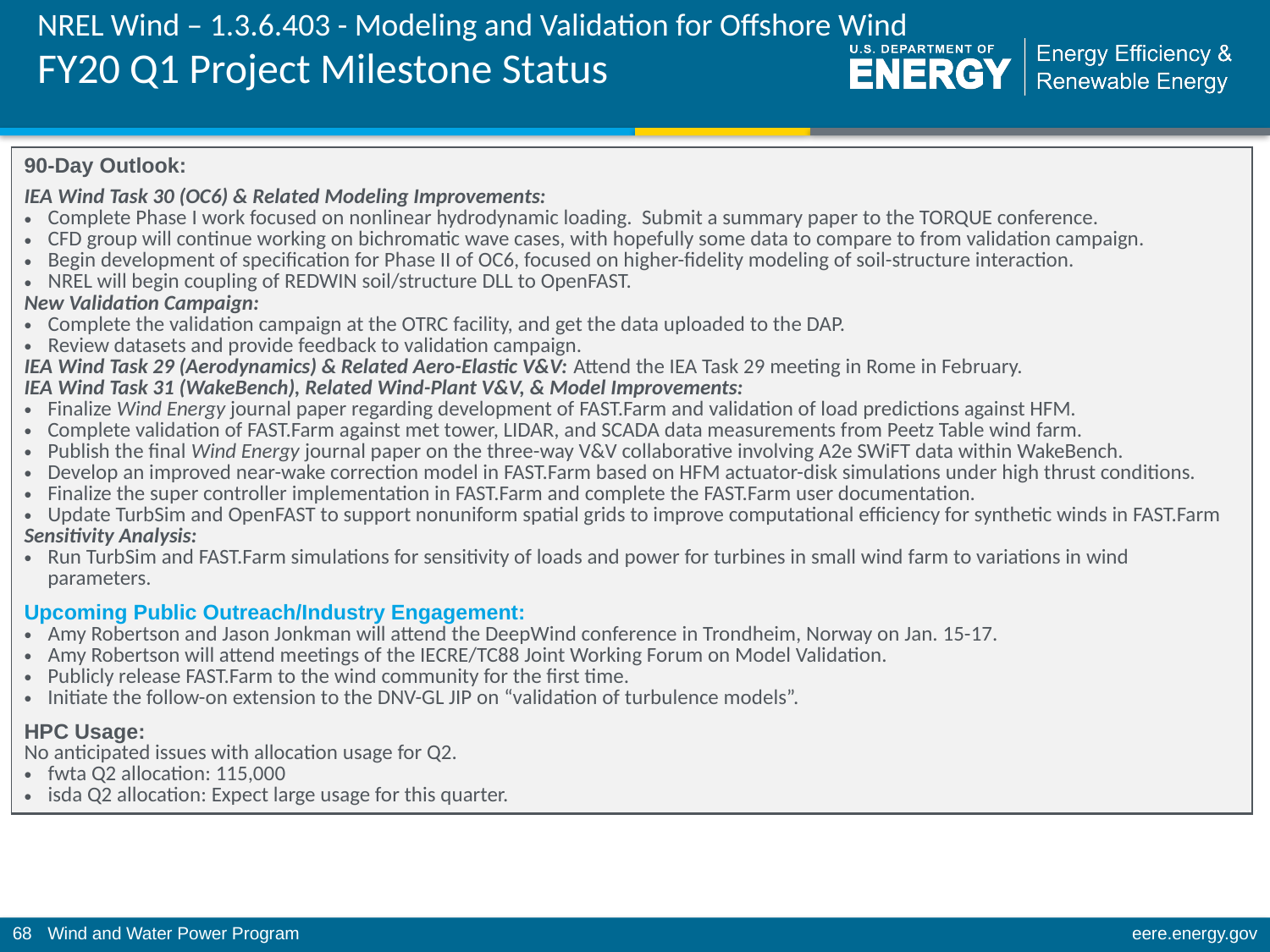

# NREL Wind – 1.3.6.403 - Modeling and Validation for Offshore Wind FY20 Q1 Project Milestone Status

| 90-Day Outlook: IEA Wind Task 30 (OC6) & Related Modeling Improvements: Complete Phase I work focused on nonlinear hydrodynamic loading. Submit a summary paper to the TORQUE conference. CFD group will continue working on bichromatic wave cases, with hopefully some data to compare to from validation campaign. Begin development of specification for Phase II of OC6, focused on higher-fidelity modeling of soil-structure interaction. NREL will begin coupling of REDWIN soil/structure DLL to OpenFAST. New Validation Campaign: Complete the validation campaign at the OTRC facility, and get the data uploaded to the DAP. Review datasets and provide feedback to validation campaign. IEA Wind Task 29 (Aerodynamics) & Related Aero-Elastic V&V: Attend the IEA Task 29 meeting in Rome in February. IEA Wind Task 31 (WakeBench), Related Wind-Plant V&V, & Model Improvements: Finalize Wind Energy journal paper regarding development of FAST.Farm and validation of load predictions against HFM. Complete validation of FAST.Farm against met tower, LIDAR, and SCADA data measurements from Peetz Table wind farm. Publish the final Wind Energy journal paper on the three-way V&V collaborative involving A2e SWiFT data within WakeBench. Develop an improved near-wake correction model in FAST.Farm based on HFM actuator-disk simulations under high thrust conditions. Finalize the super controller implementation in FAST.Farm and complete the FAST.Farm user documentation. Update TurbSim and OpenFAST to support nonuniform spatial grids to improve computational efficiency for synthetic winds in FAST.Farm Sensitivity Analysis: Run TurbSim and FAST.Farm simulations for sensitivity of loads and power for turbines in small wind farm to variations in wind parameters. Upcoming Public Outreach/Industry Engagement: Amy Robertson and Jason Jonkman will attend the DeepWind conference in Trondheim, Norway on Jan. 15-17. Amy Robertson will attend meetings of the IECRE/TC88 Joint Working Forum on Model Validation. Publicly release FAST.Farm to the wind community for the first time. Initiate the follow-on extension to the DNV-GL JIP on “validation of turbulence models”. HPC Usage: No anticipated issues with allocation usage for Q2. fwta Q2 allocation: 115,000 isda Q2 allocation: Expect large usage for this quarter. |
| --- |